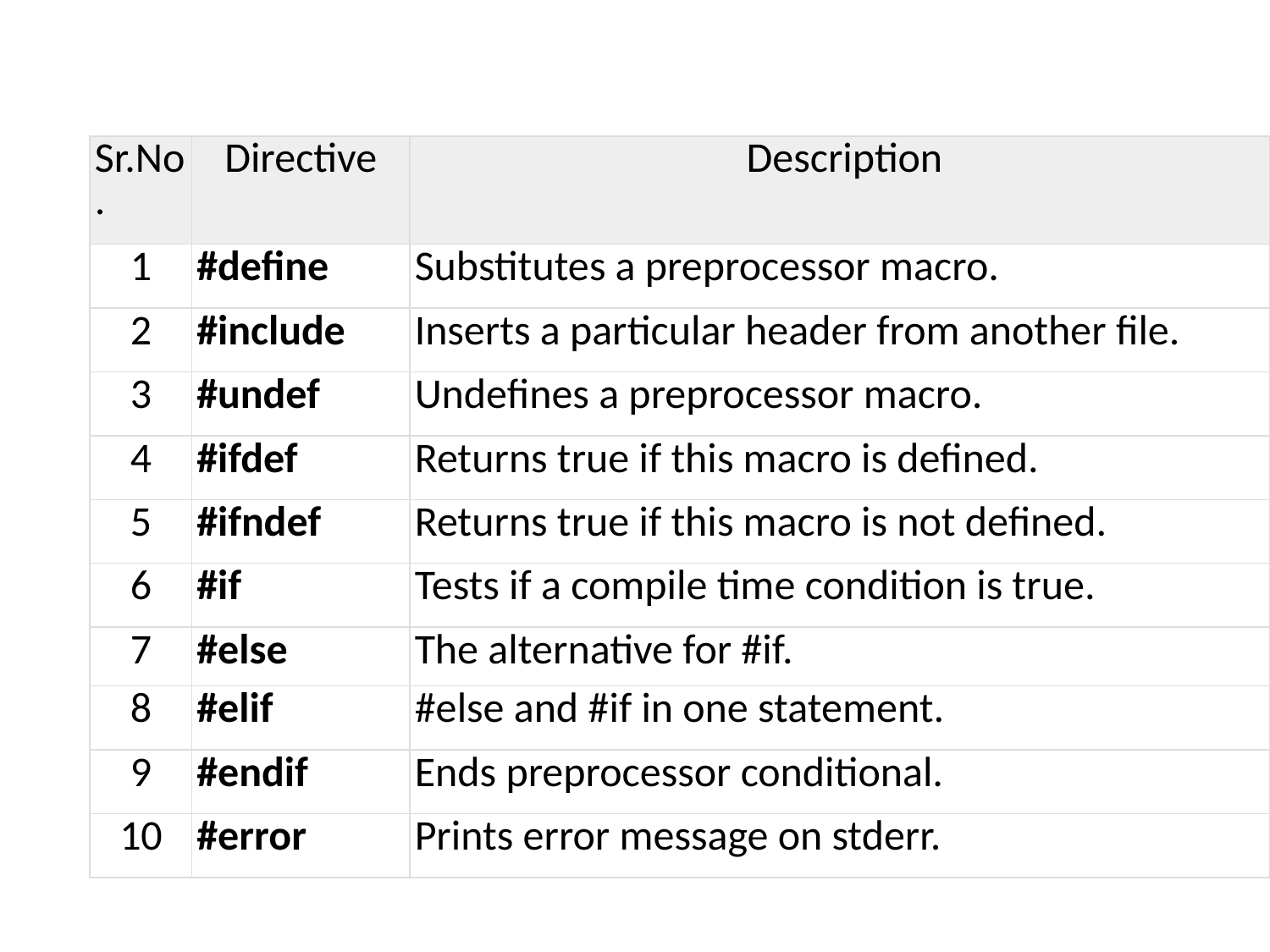

#
| Sr.No. | Directive | Description |
| --- | --- | --- |
| 1 | #define | Substitutes a preprocessor macro. |
| 2 | #include | Inserts a particular header from another file. |
| 3 | #undef | Undefines a preprocessor macro. |
| 4 | #ifdef | Returns true if this macro is defined. |
| 5 | #ifndef | Returns true if this macro is not defined. |
| 6 | #if | Tests if a compile time condition is true. |
| 7 | #else | The alternative for #if. |
| 8 | #elif | #else and #if in one statement. |
| 9 | #endif | Ends preprocessor conditional. |
| 10 | #error | Prints error message on stderr. |